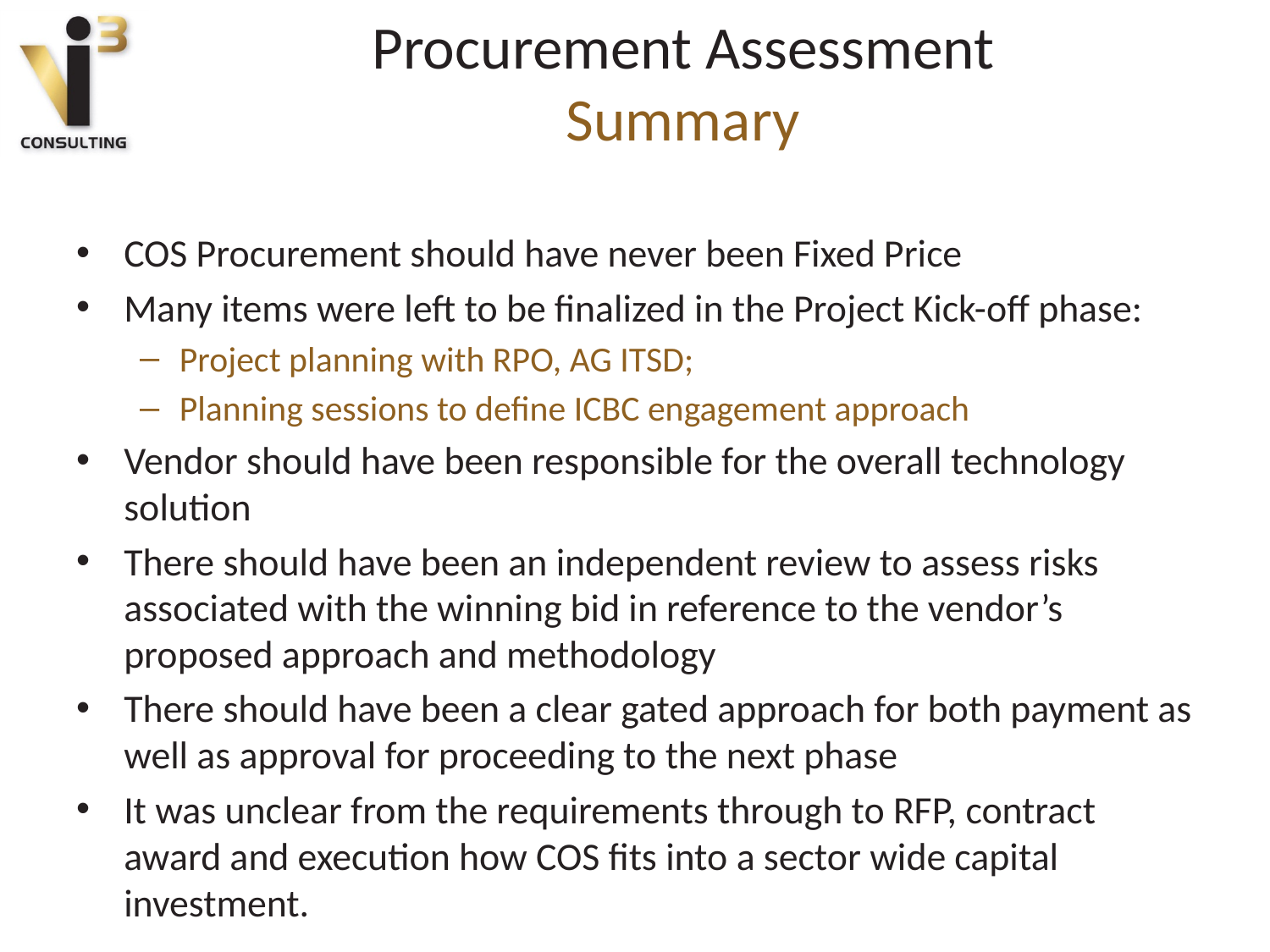

# Procurement Assessment Summary
COS Procurement should have never been Fixed Price
Many items were left to be finalized in the Project Kick-off phase:
Project planning with RPO, AG ITSD;
Planning sessions to define ICBC engagement approach
Vendor should have been responsible for the overall technology solution
There should have been an independent review to assess risks associated with the winning bid in reference to the vendor’s proposed approach and methodology
There should have been a clear gated approach for both payment as well as approval for proceeding to the next phase
It was unclear from the requirements through to RFP, contract award and execution how COS fits into a sector wide capital investment.